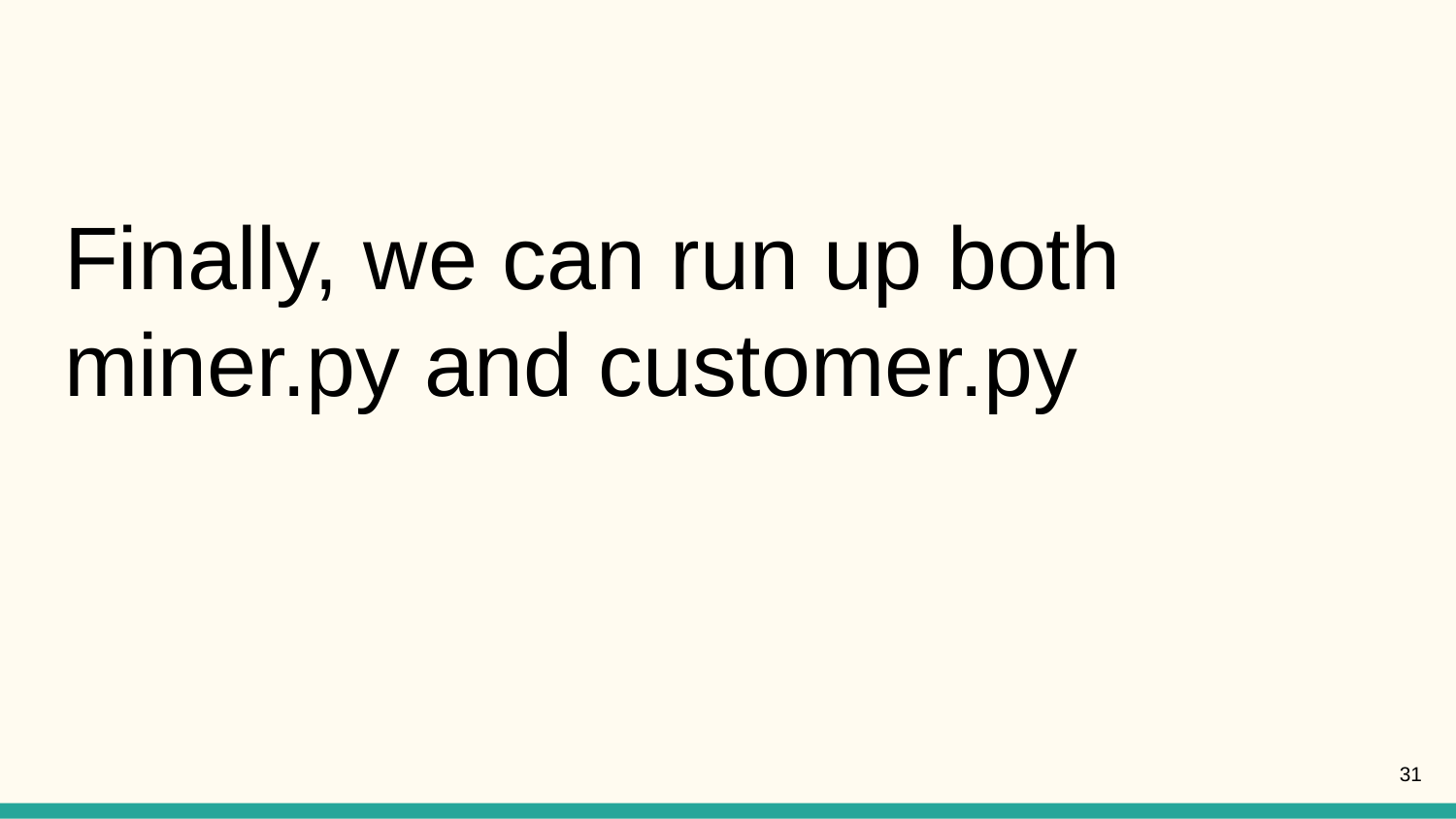

#
Finally, we can run up both miner.py and customer.py

31